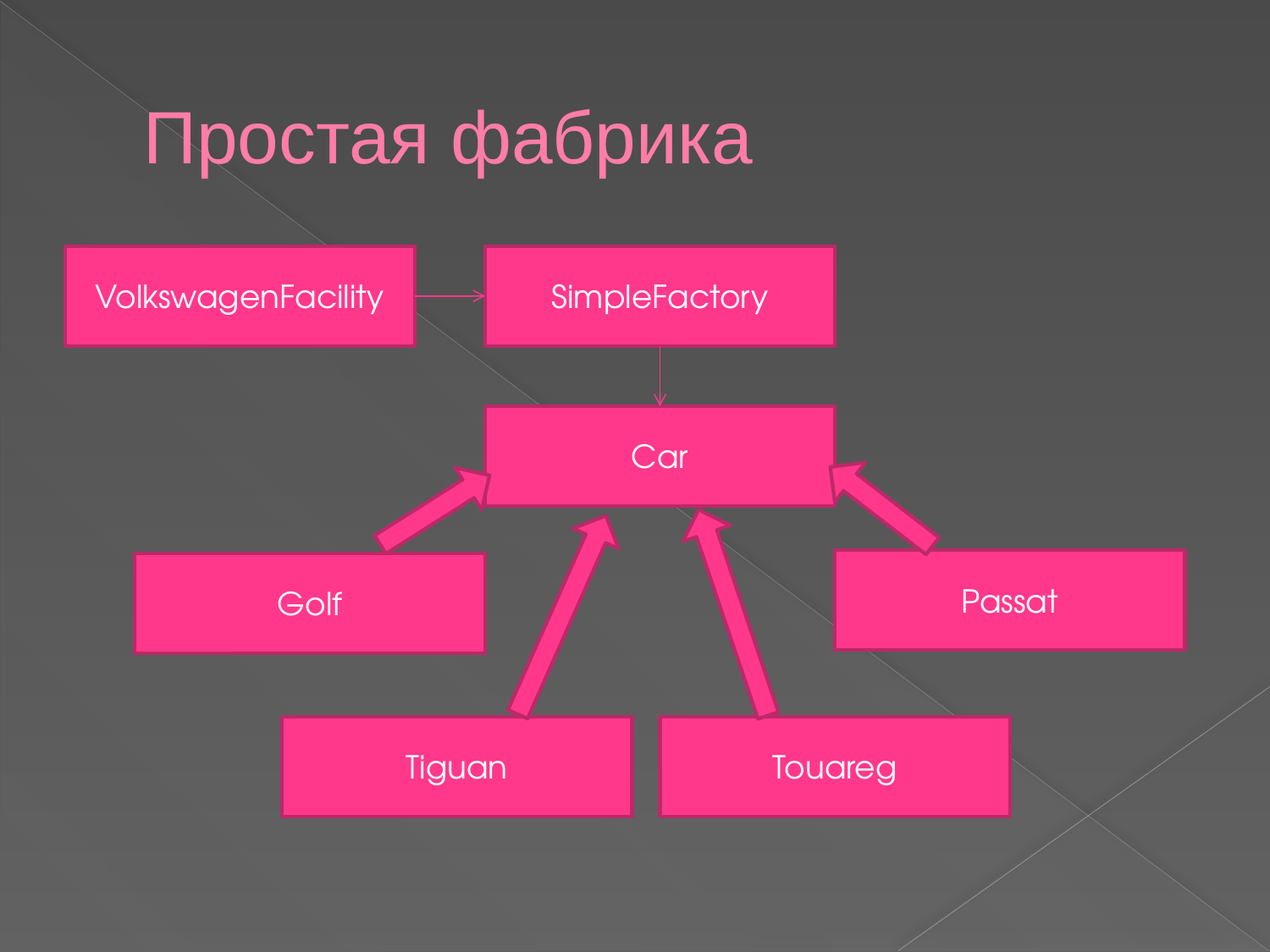

# Простая фабрика
VolkswagenFacility
SimpleFactory
Car

Passat
Golf

Tiguan
Touareg